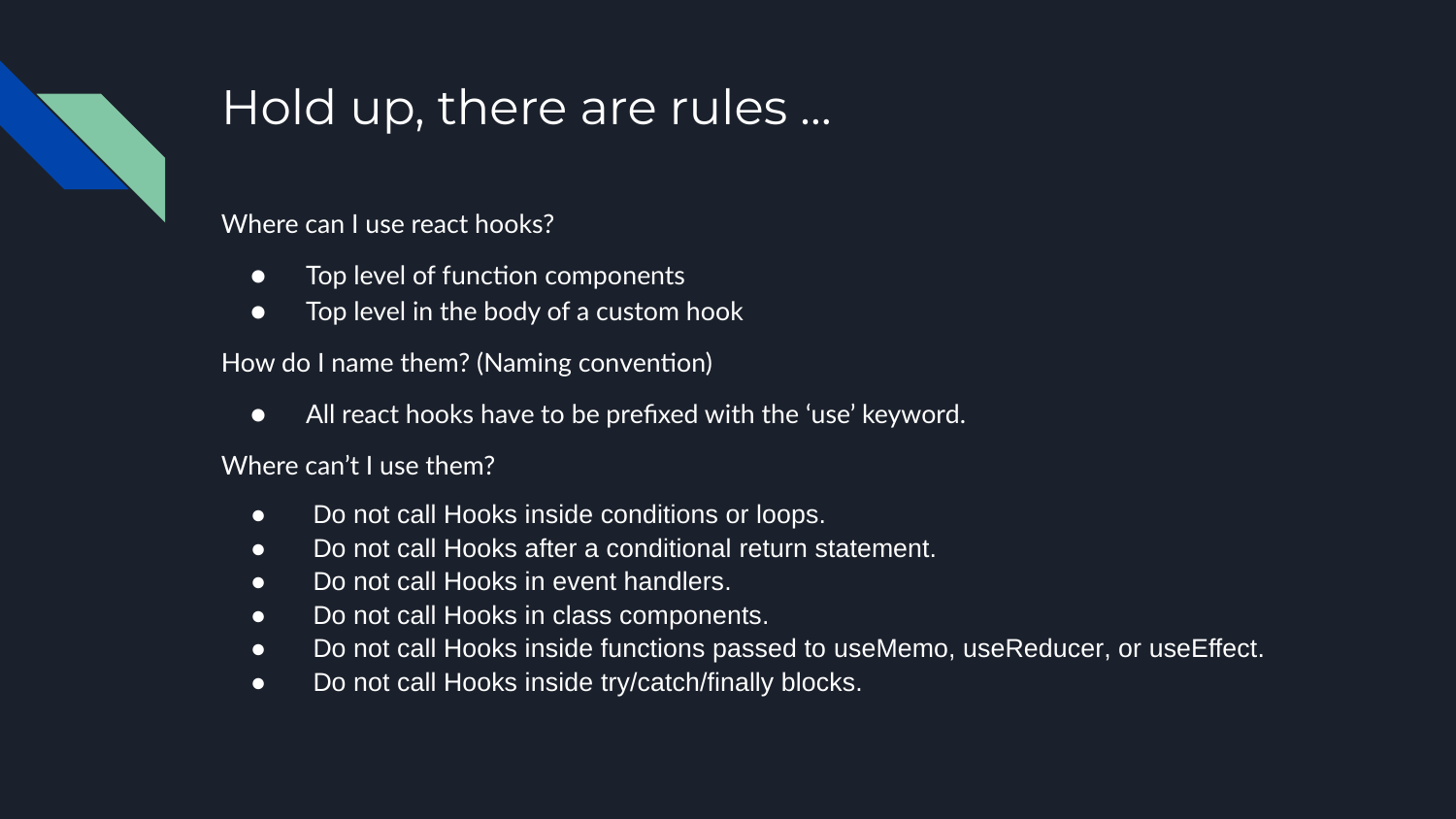

# Hold up, there are rules …
Where can I use react hooks?
Top level of function components
Top level in the body of a custom hook
How do I name them? (Naming convention)
All react hooks have to be prefixed with the ‘use’ keyword.
Where can’t I use them?
 Do not call Hooks inside conditions or loops.
 Do not call Hooks after a conditional return statement.
 Do not call Hooks in event handlers.
 Do not call Hooks in class components.
 Do not call Hooks inside functions passed to useMemo, useReducer, or useEffect.
 Do not call Hooks inside try/catch/finally blocks.